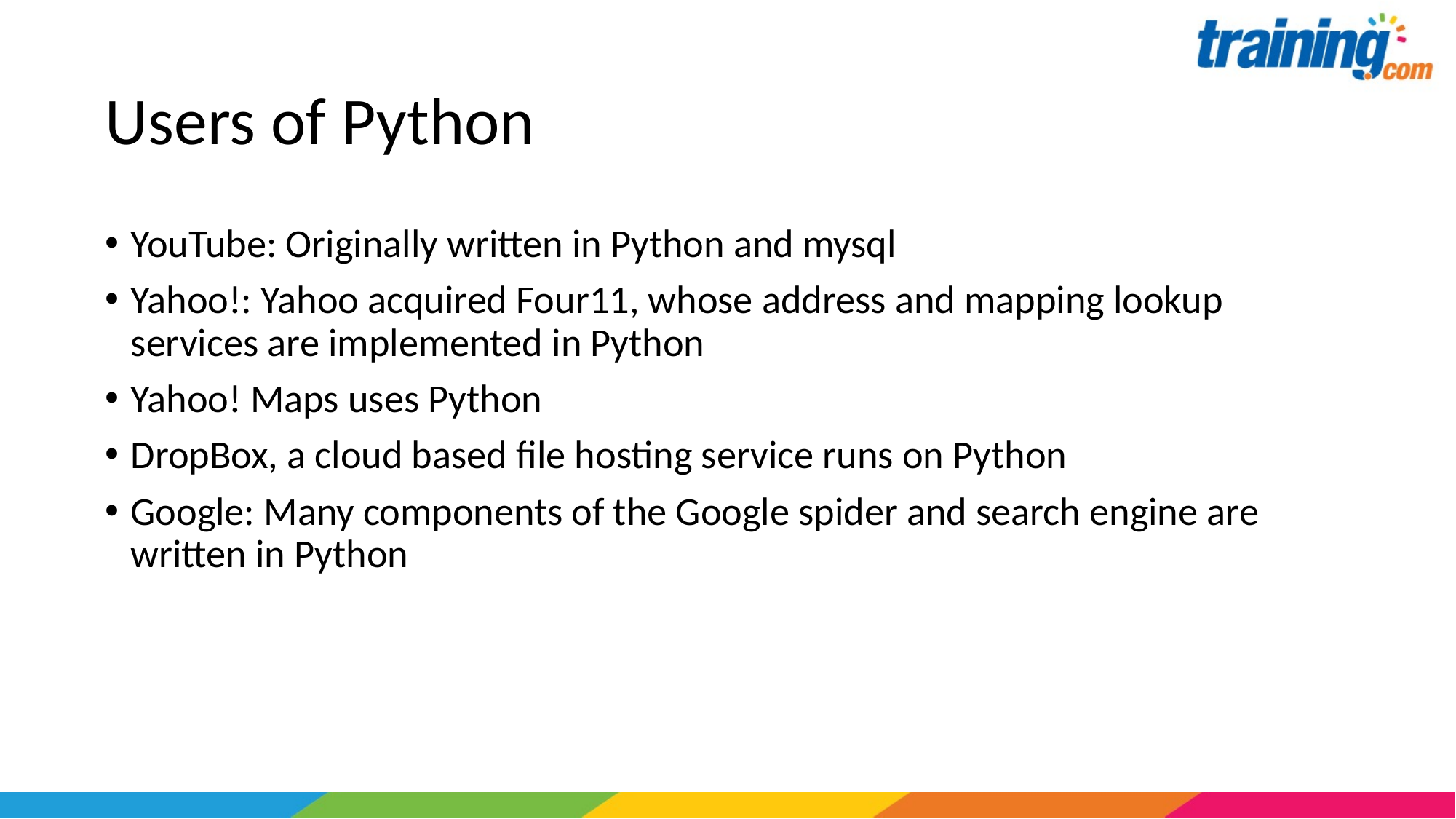

# Users of Python
YouTube: Originally written in Python and mysql
Yahoo!: Yahoo acquired Four11, whose address and mapping lookup services are implemented in Python
Yahoo! Maps uses Python
DropBox, a cloud based file hosting service runs on Python
Google: Many components of the Google spider and search engine are written in Python